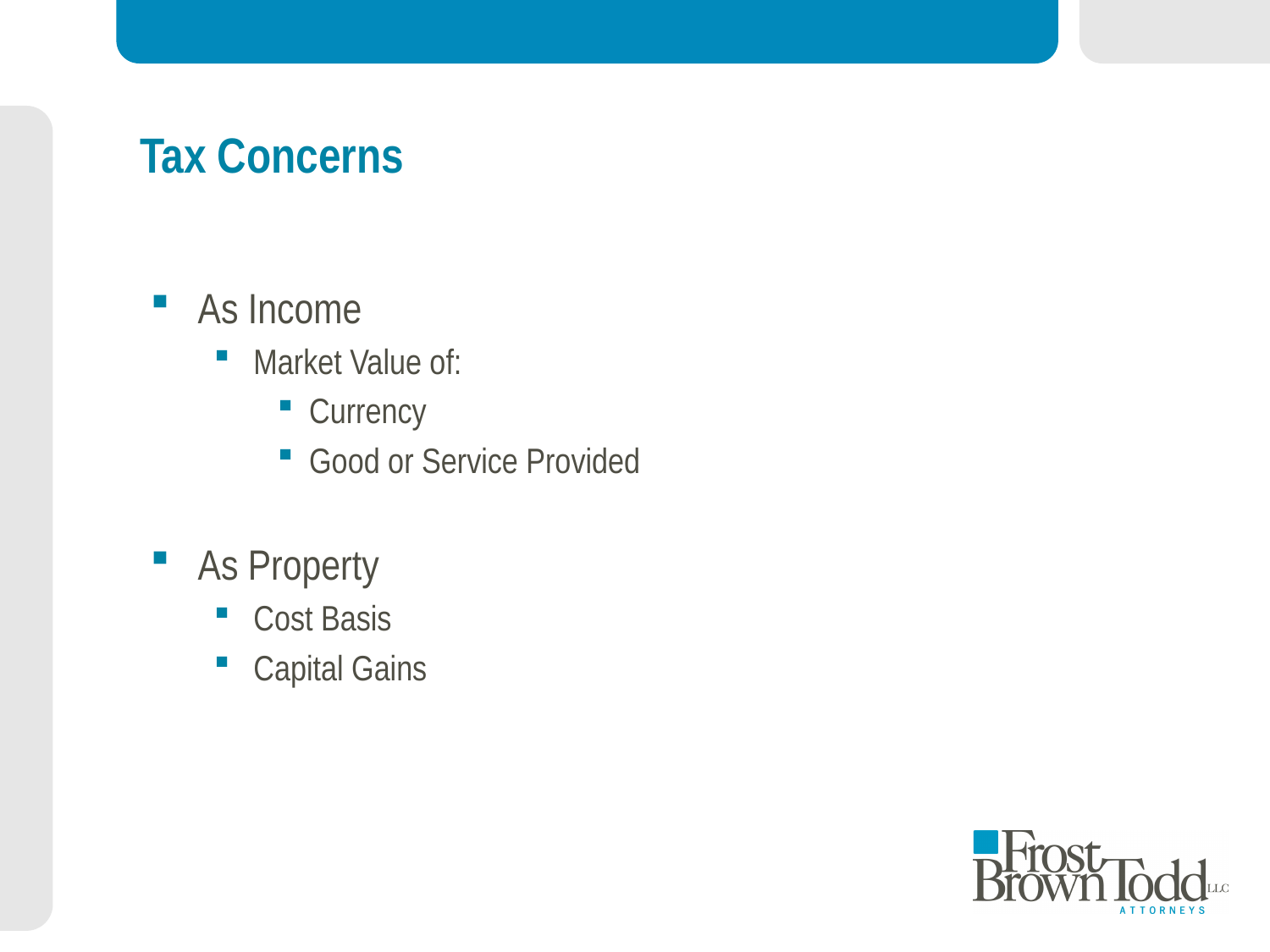

# Tax Concerns
As Income
Market Value of:
Currency
Good or Service Provided

As Property
Cost Basis
Capital Gains